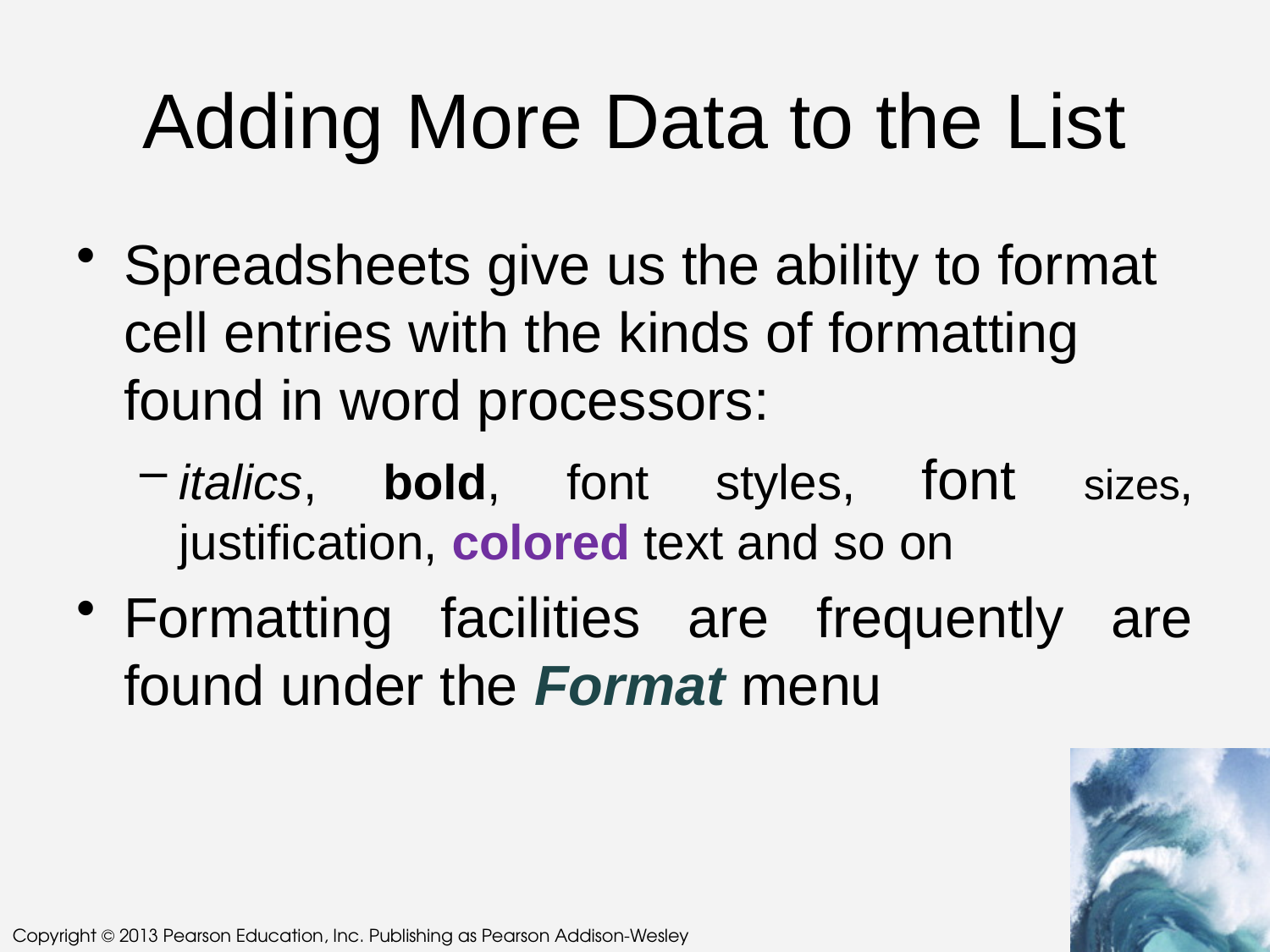

# Adding More Data to the List
Spreadsheets give us the ability to format cell entries with the kinds of formatting found in word processors:
italics, bold, font styles, font sizes,
justification, colored text and so on
Formatting facilities are frequently are found under the Format menu